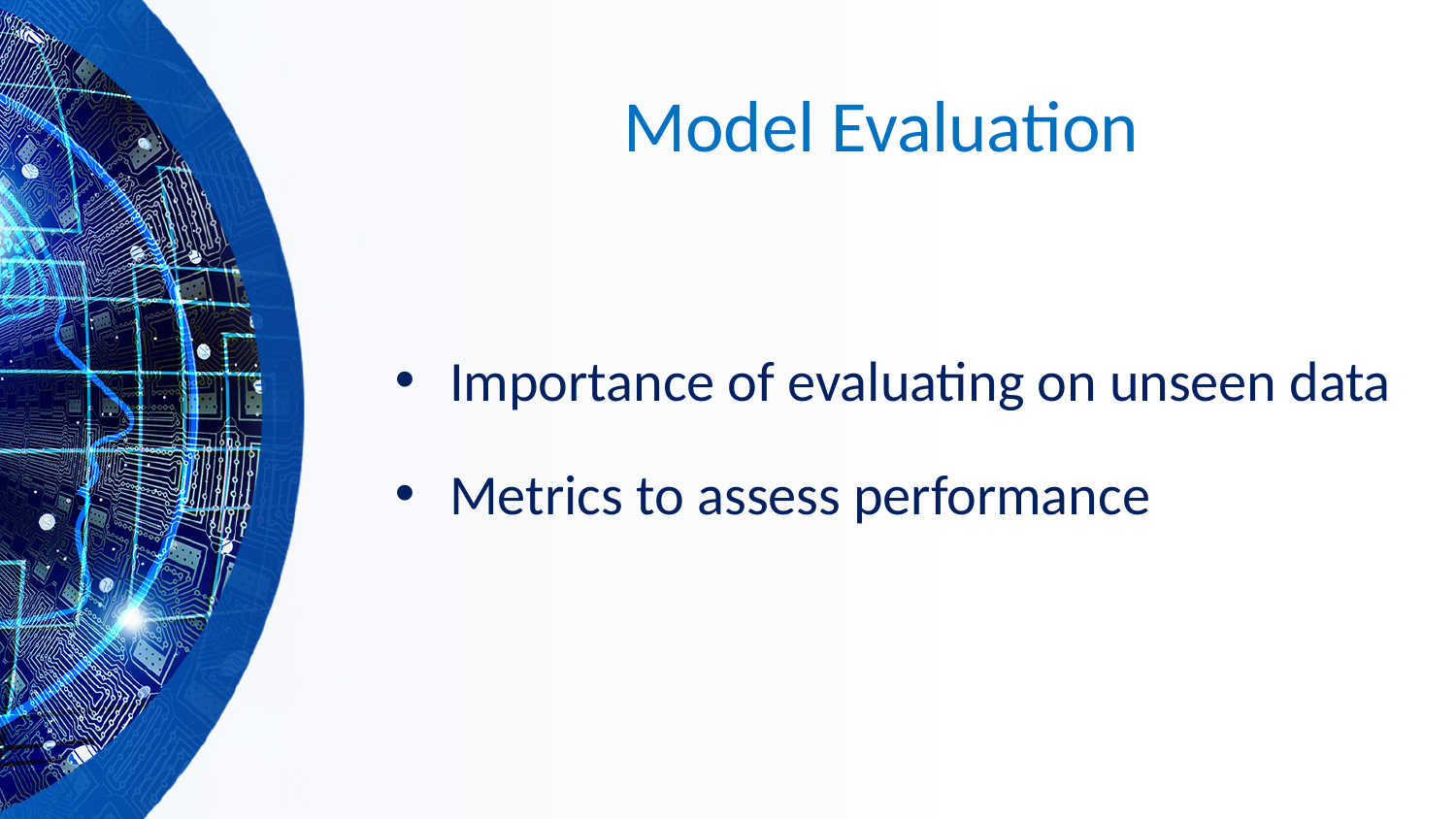

# Model Evaluation
Importance of evaluating on unseen data
Metrics to assess performance